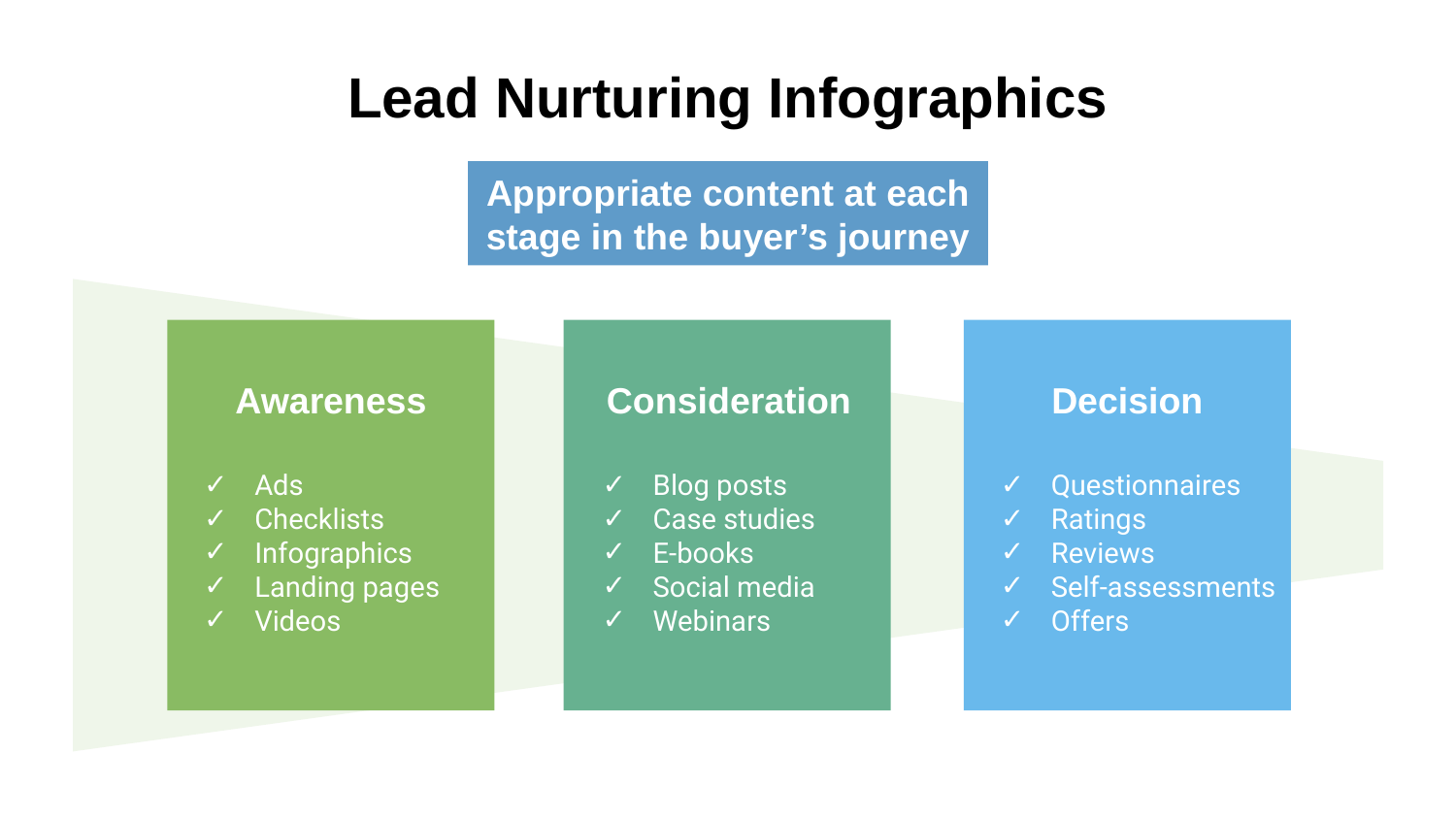

# Lead Nurturing Infographics
Appropriate content at each stage in the buyer’s journey

Awareness
Ads
Checklists
Infographics
Landing pages
Videos
Consideration
Blog posts
Case studies
E-books
Social media
Webinars
Decision
Questionnaires
Ratings
Reviews
Self-assessments
Offers